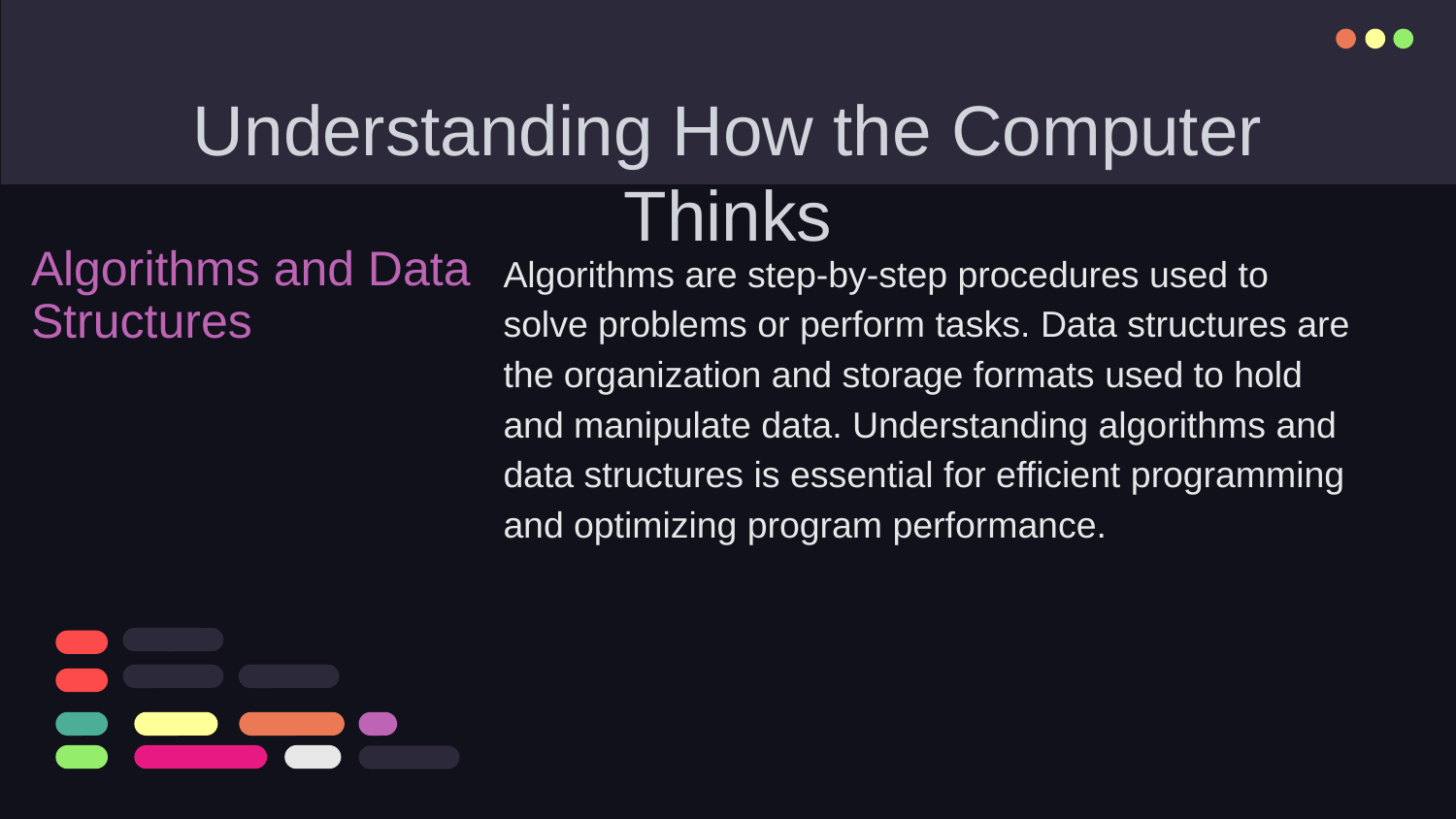

# Understanding How the Computer Thinks
Algorithms and Data Structures
Algorithms are step-by-step procedures used to solve problems or perform tasks. Data structures are the organization and storage formats used to hold and manipulate data. Understanding algorithms and data structures is essential for efficient programming and optimizing program performance.